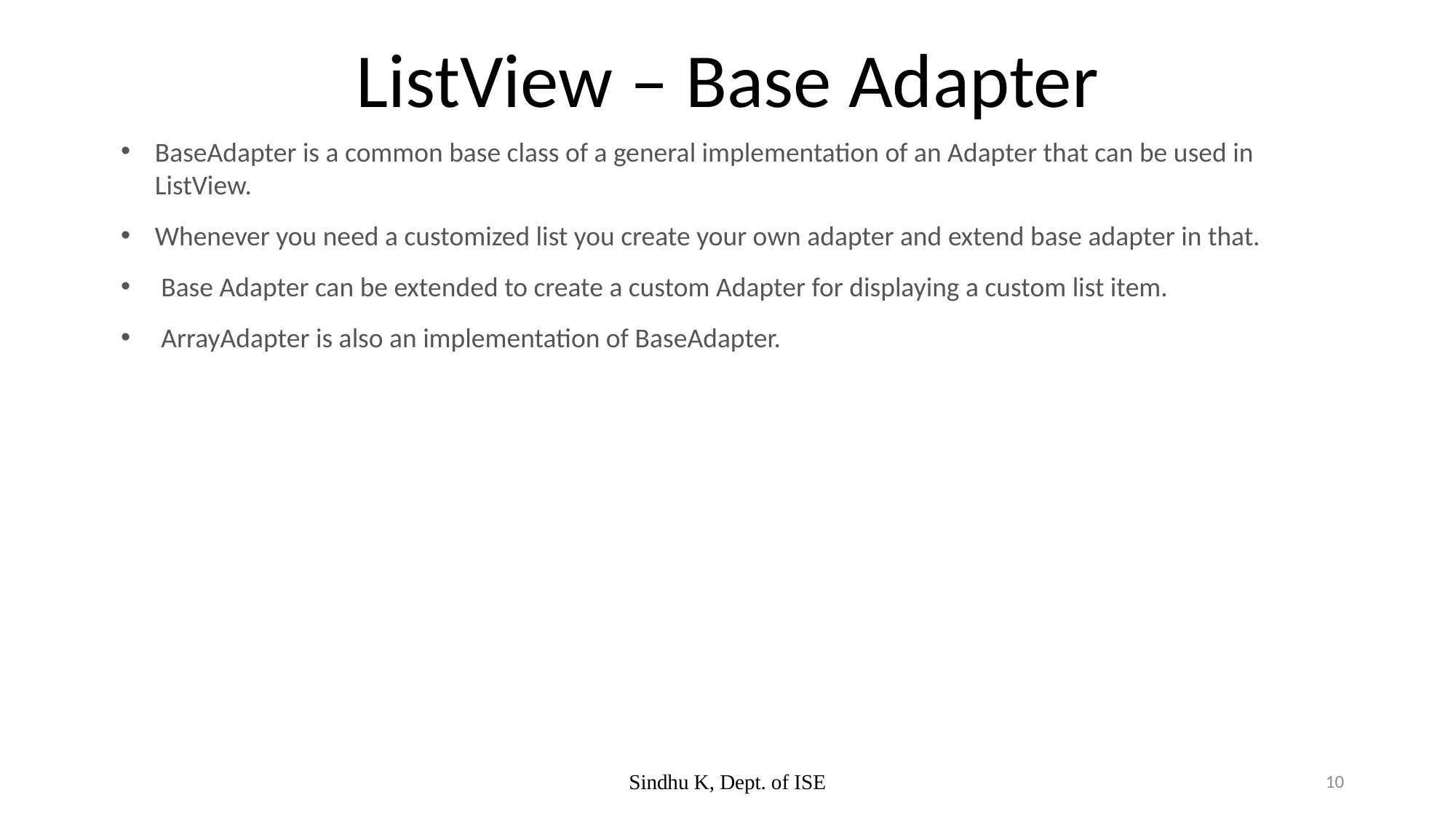

# ListView – Base Adapter
BaseAdapter is a common base class of a general implementation of an Adapter that can be used in ListView.
Whenever you need a customized list you create your own adapter and extend base adapter in that.
 Base Adapter can be extended to create a custom Adapter for displaying a custom list item.
 ArrayAdapter is also an implementation of BaseAdapter.

Sindhu K, Dept. of ISE
10